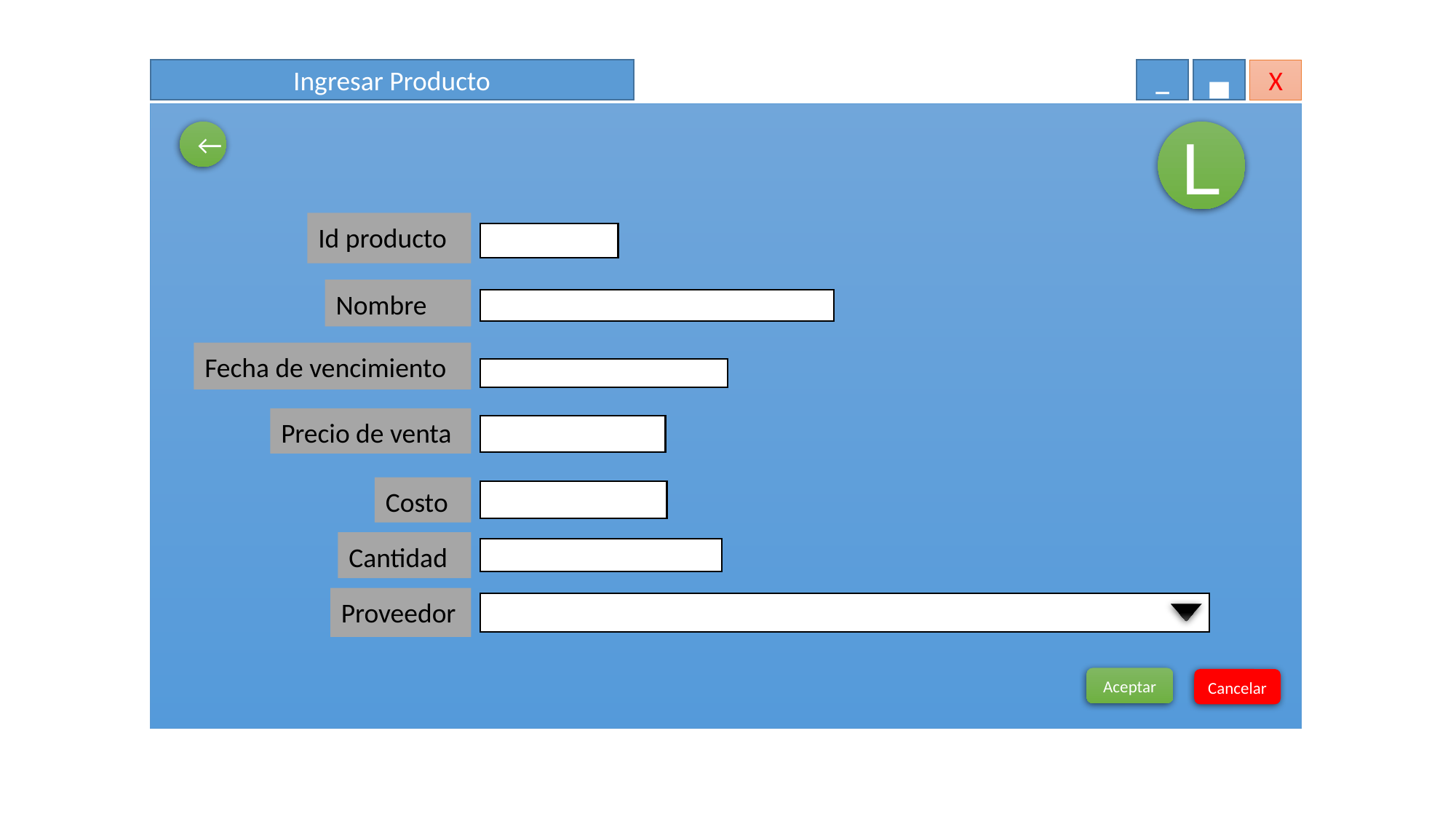

Ingresar Producto
_
▄
X

L
←
Id producto

Nombre

Fecha de vencimiento

Precio de venta

Costo

Cantidad

Proveedor

Aceptar
Cancelar